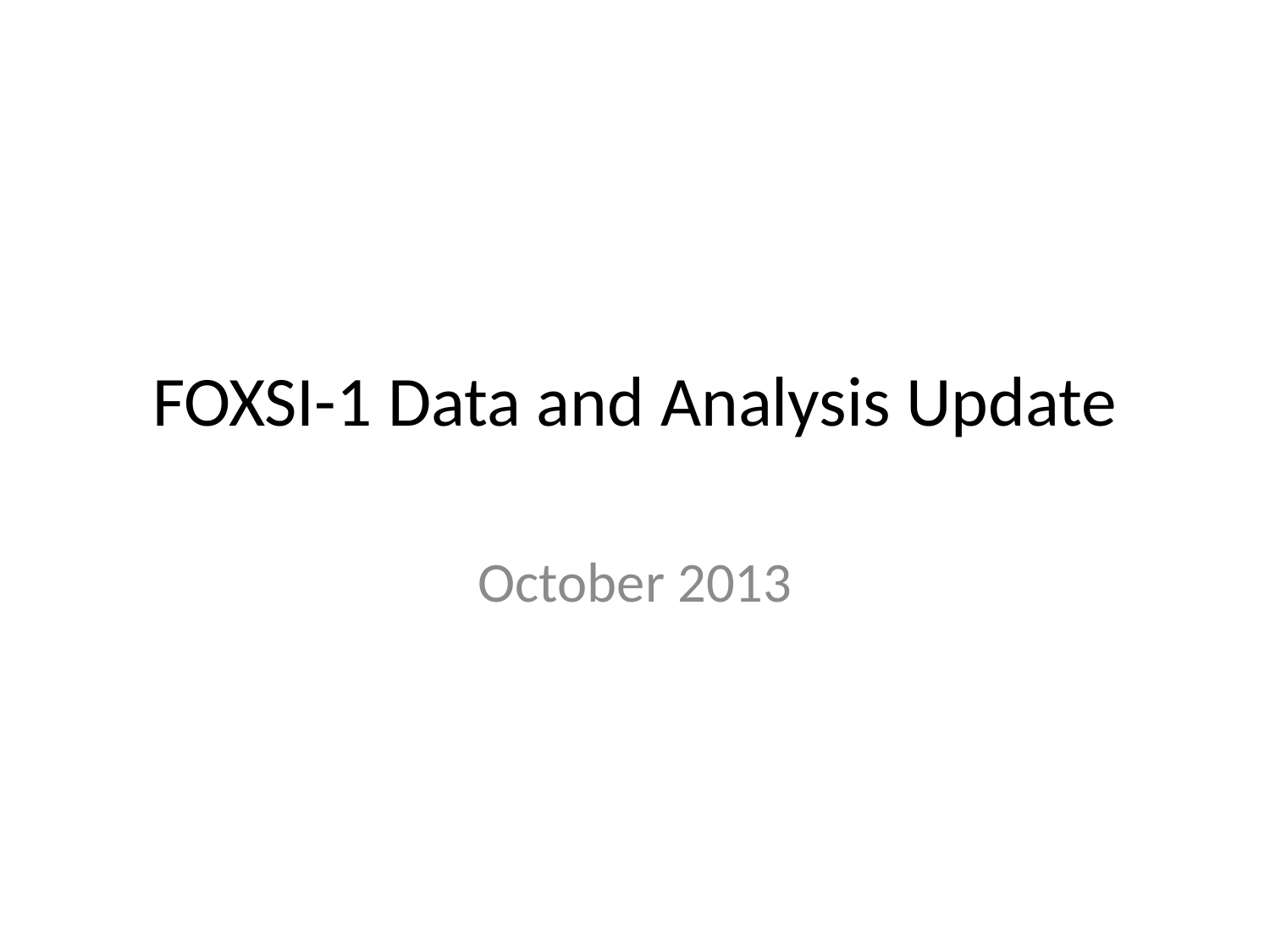

# FOXSI-1 Data and Analysis Update
October 2013